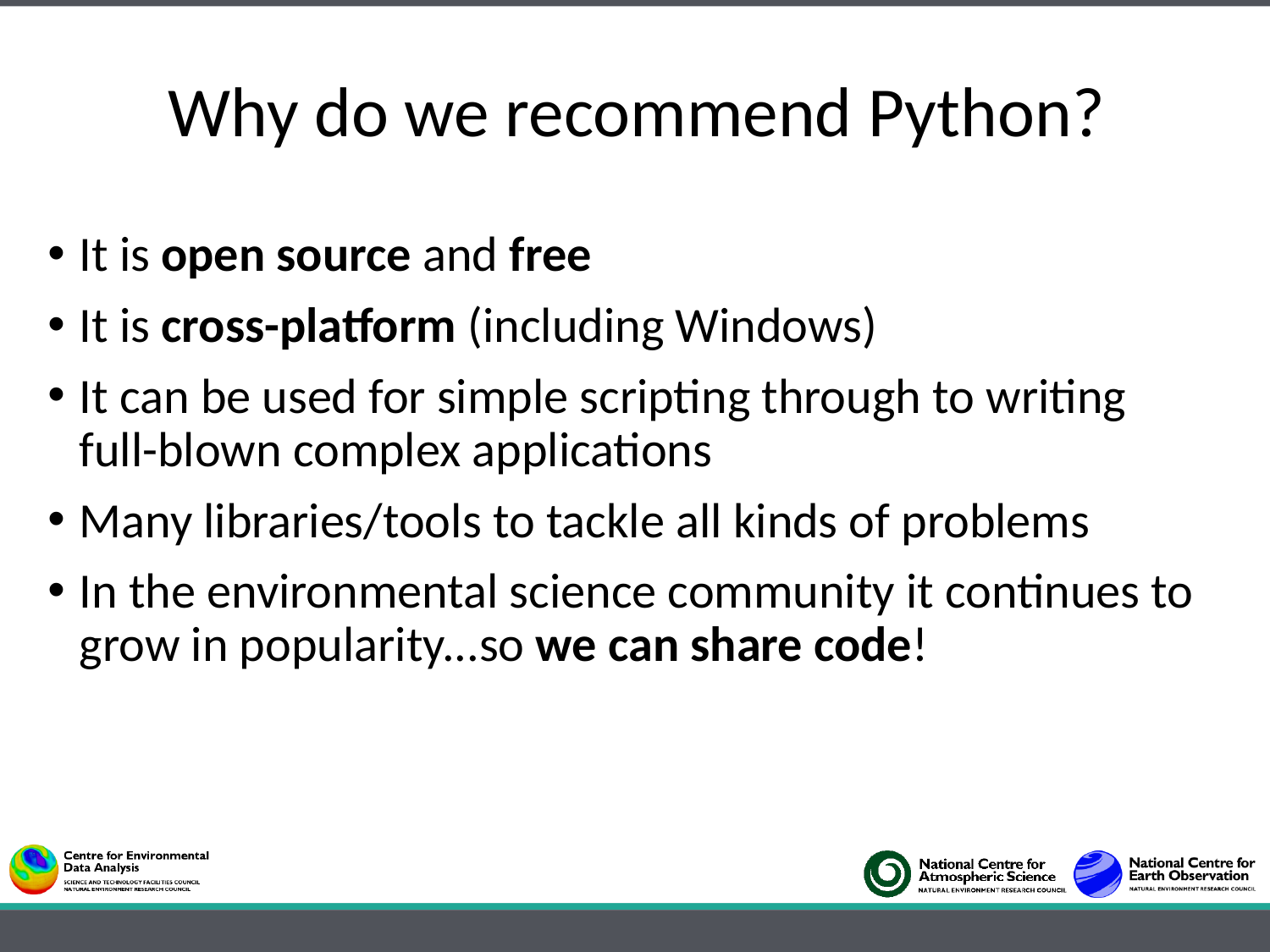

# Why do we recommend Python?
It is open source and free
It is cross-platform (including Windows)
It can be used for simple scripting through to writing full-blown complex applications
Many libraries/tools to tackle all kinds of problems
In the environmental science community it continues to grow in popularity...so we can share code!